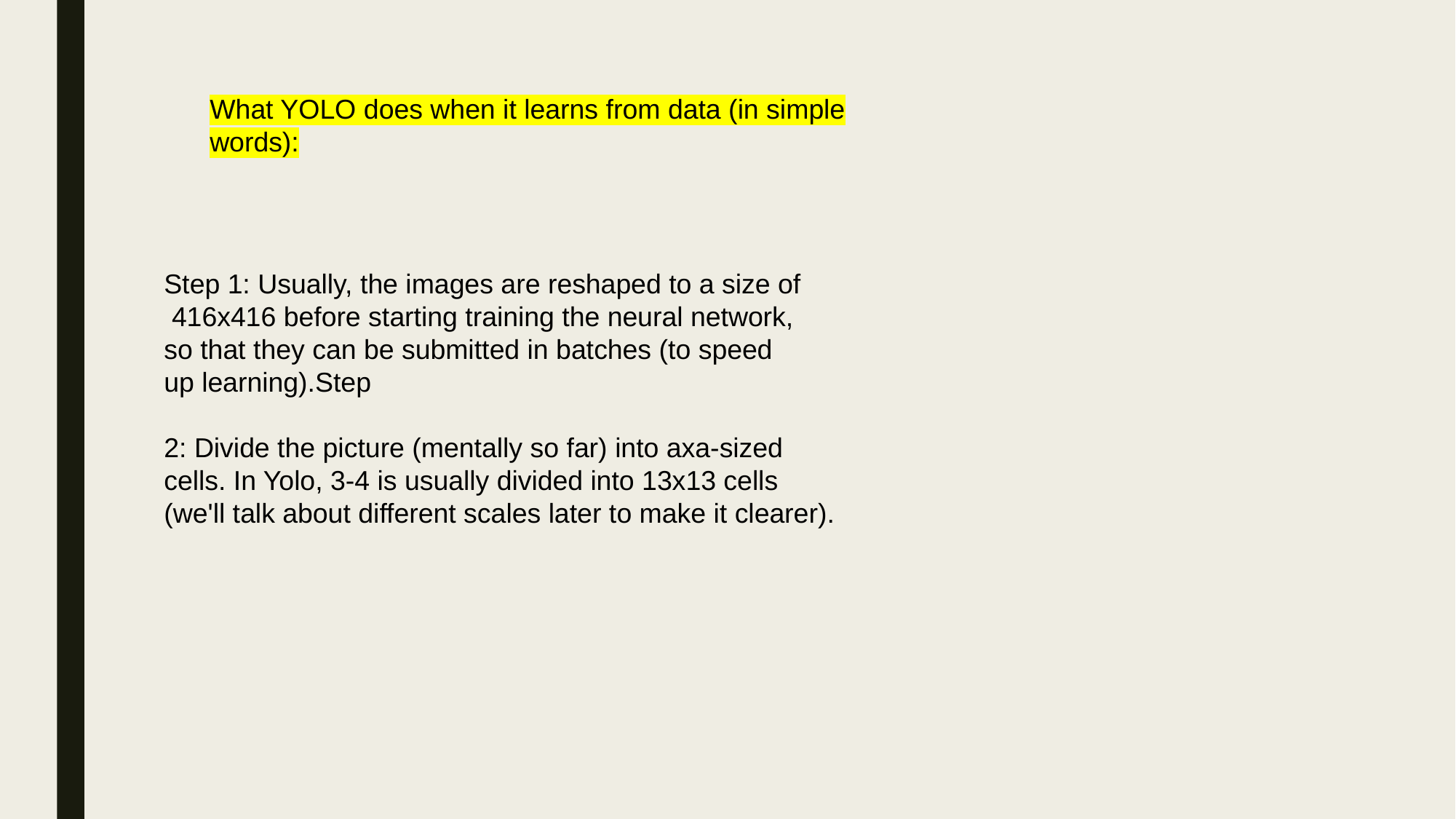

What YOLO does when it learns from data (in simple words):
Step 1: Usually, the images are reshaped to a size of
 416x416 before starting training the neural network,
so that they can be submitted in batches (to speed
up learning).Step

2: Divide the picture (mentally so far) into axa-sized
cells. In Yolo, 3-4 is usually divided into 13x13 cells
(we'll talk about different scales later to make it clearer).